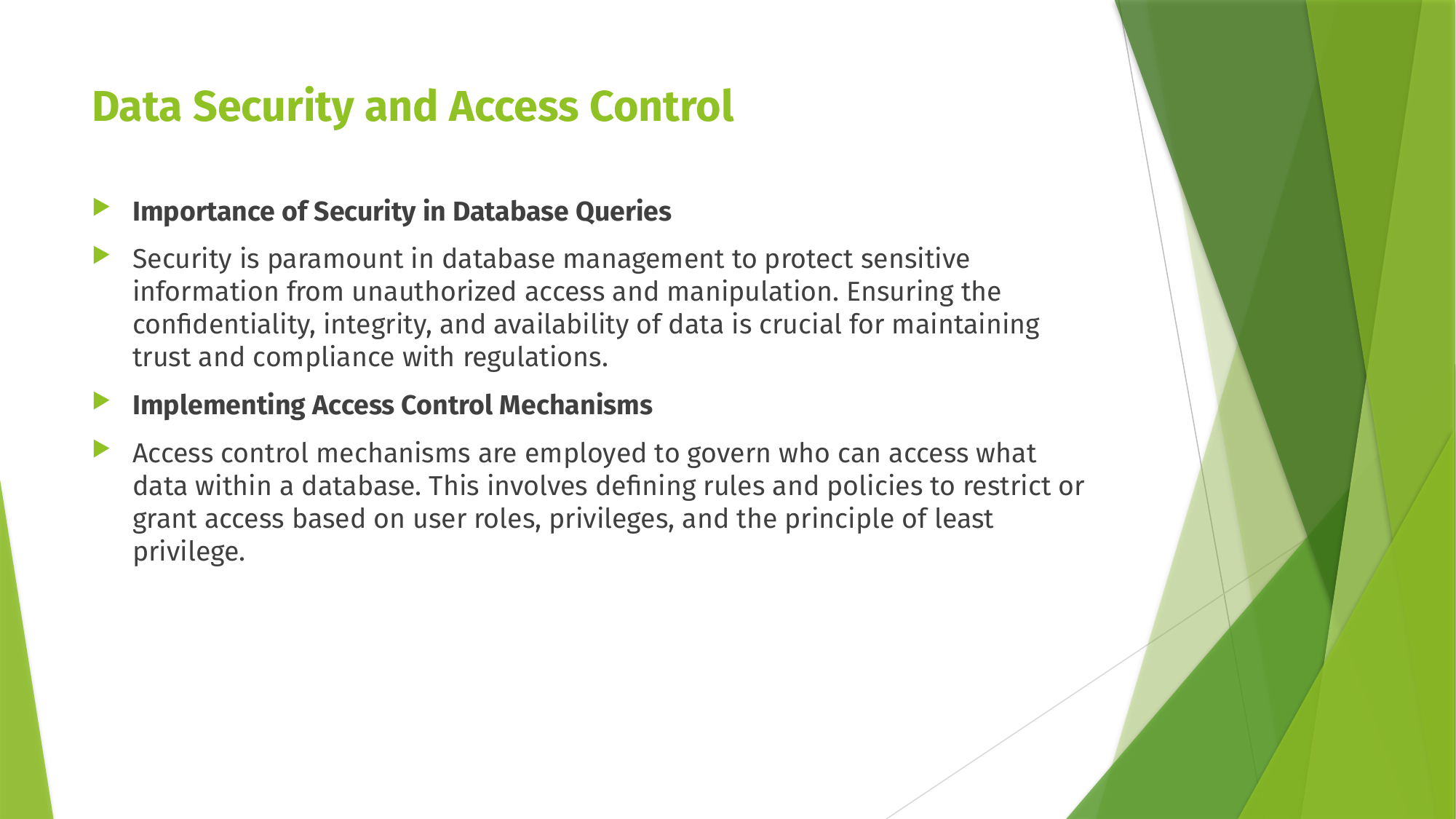

# Data Security and Access Control
Importance of Security in Database Queries
Security is paramount in database management to protect sensitive information from unauthorized access and manipulation. Ensuring the confidentiality, integrity, and availability of data is crucial for maintaining trust and compliance with regulations.
Implementing Access Control Mechanisms
Access control mechanisms are employed to govern who can access what data within a database. This involves defining rules and policies to restrict or grant access based on user roles, privileges, and the principle of least privilege.